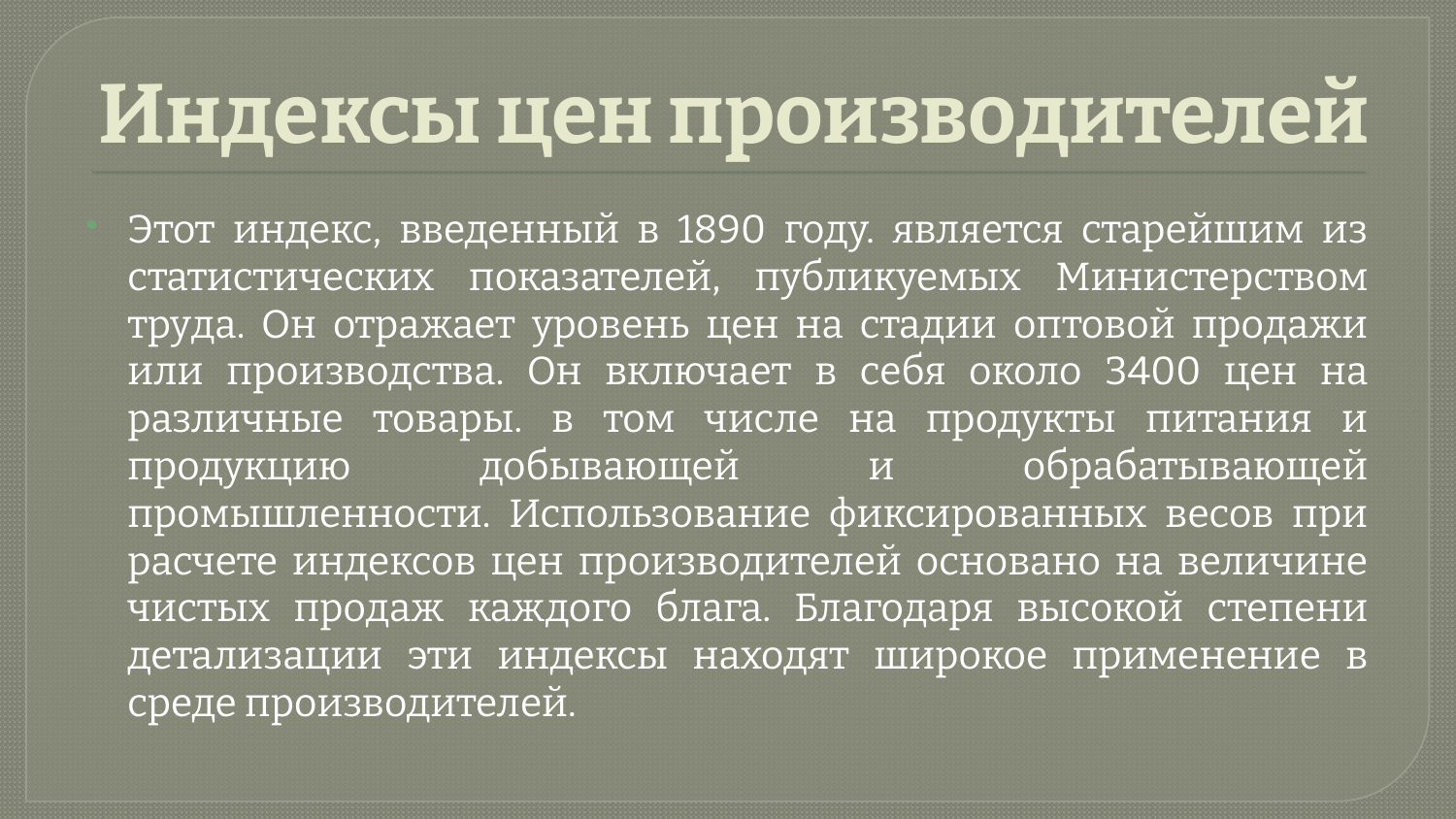

# Индексы цен производителей
Этот индекс, введенный в 1890 году. является старейшим из статистических показателей, публикуемых Министерством труда. Он отражает уровень цен на стадии оптовой продажи или производства. Он включает в себя около 3400 цен на различные товары. в том числе на продукты питания и продукцию добывающей и обрабатывающей промышленности. Использование фиксированных весов при расчете индексов цен производителей основано на величине чистых продаж каждого блага. Благодаря высокой степени детализации эти индексы находят широкое применение в среде производителей.